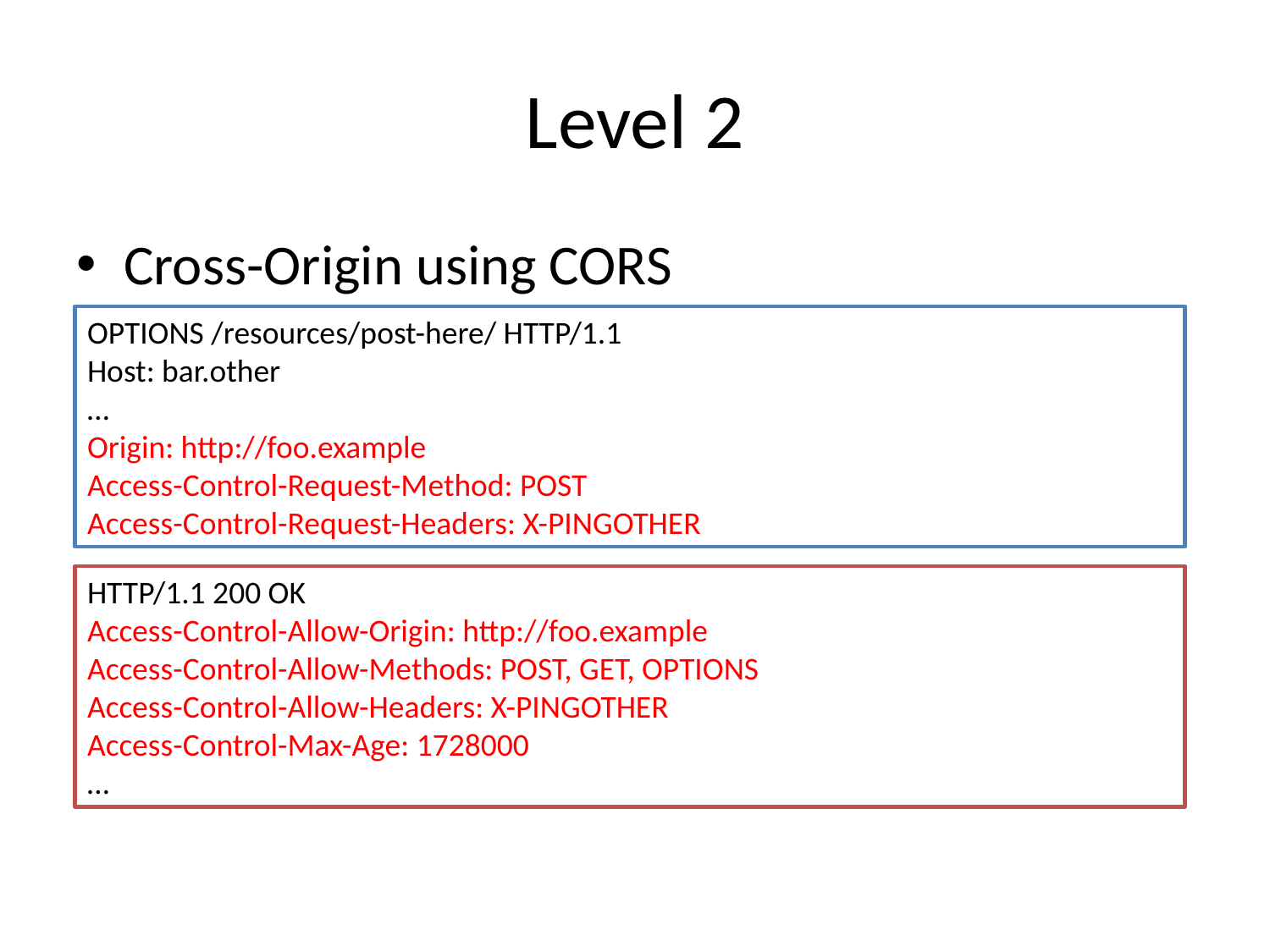

# Level 2
Cross-Origin using CORS
OPTIONS /resources/post-here/ HTTP/1.1
Host: bar.other
…
Origin: http://foo.example
Access-Control-Request-Method: POST
Access-Control-Request-Headers: X-PINGOTHER
HTTP/1.1 200 OK
Access-Control-Allow-Origin: http://foo.example
Access-Control-Allow-Methods: POST, GET, OPTIONS
Access-Control-Allow-Headers: X-PINGOTHER
Access-Control-Max-Age: 1728000
…